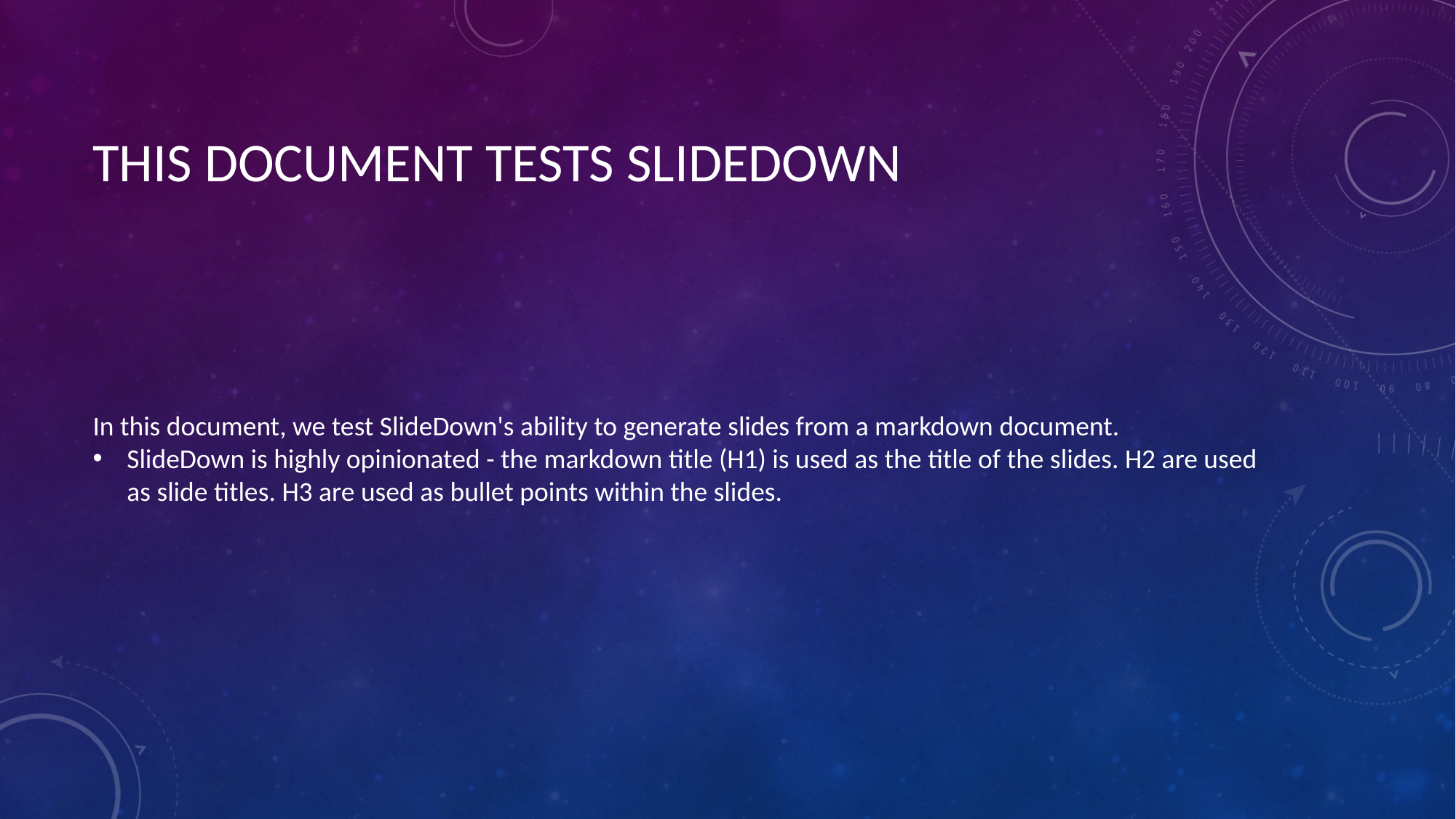

# This Document Tests SlideDown
In this document, we test SlideDown's ability to generate slides from a markdown document.
SlideDown is highly opinionated - the markdown title (H1) is used as the title of the slides. H2 are used as slide titles. H3 are used as bullet points within the slides.